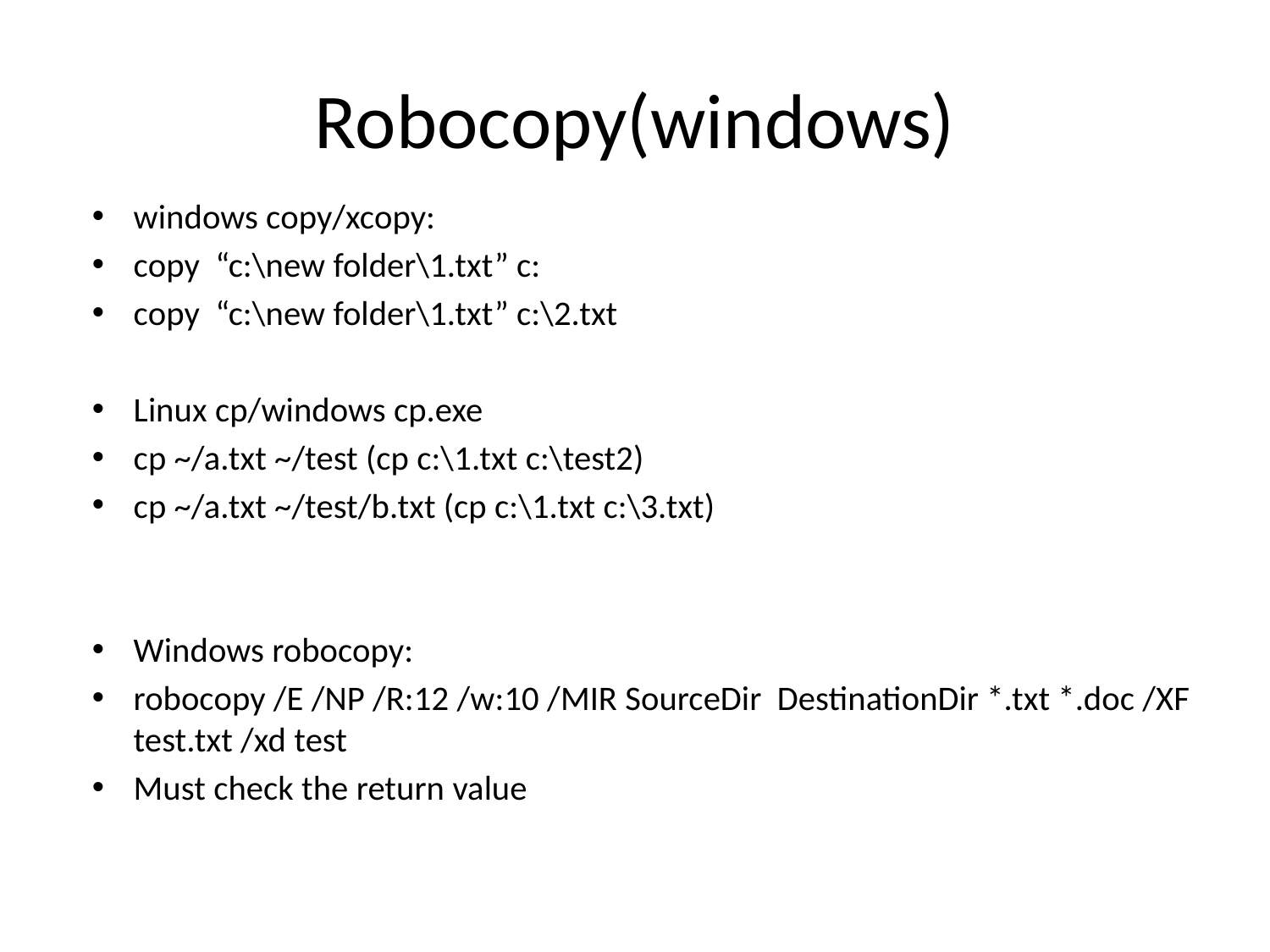

# Robocopy(windows)
windows copy/xcopy:
copy  “c:\new folder\1.txt” c:
copy  “c:\new folder\1.txt” c:\2.txt

Linux cp/windows cp.exe
cp ~/a.txt ~/test (cp c:\1.txt c:\test2)
cp ~/a.txt ~/test/b.txt (cp c:\1.txt c:\3.txt)

Windows robocopy:
robocopy /E /NP /R:12 /w:10 /MIR SourceDir  DestinationDir *.txt *.doc /XF test.txt /xd test
Must check the return value